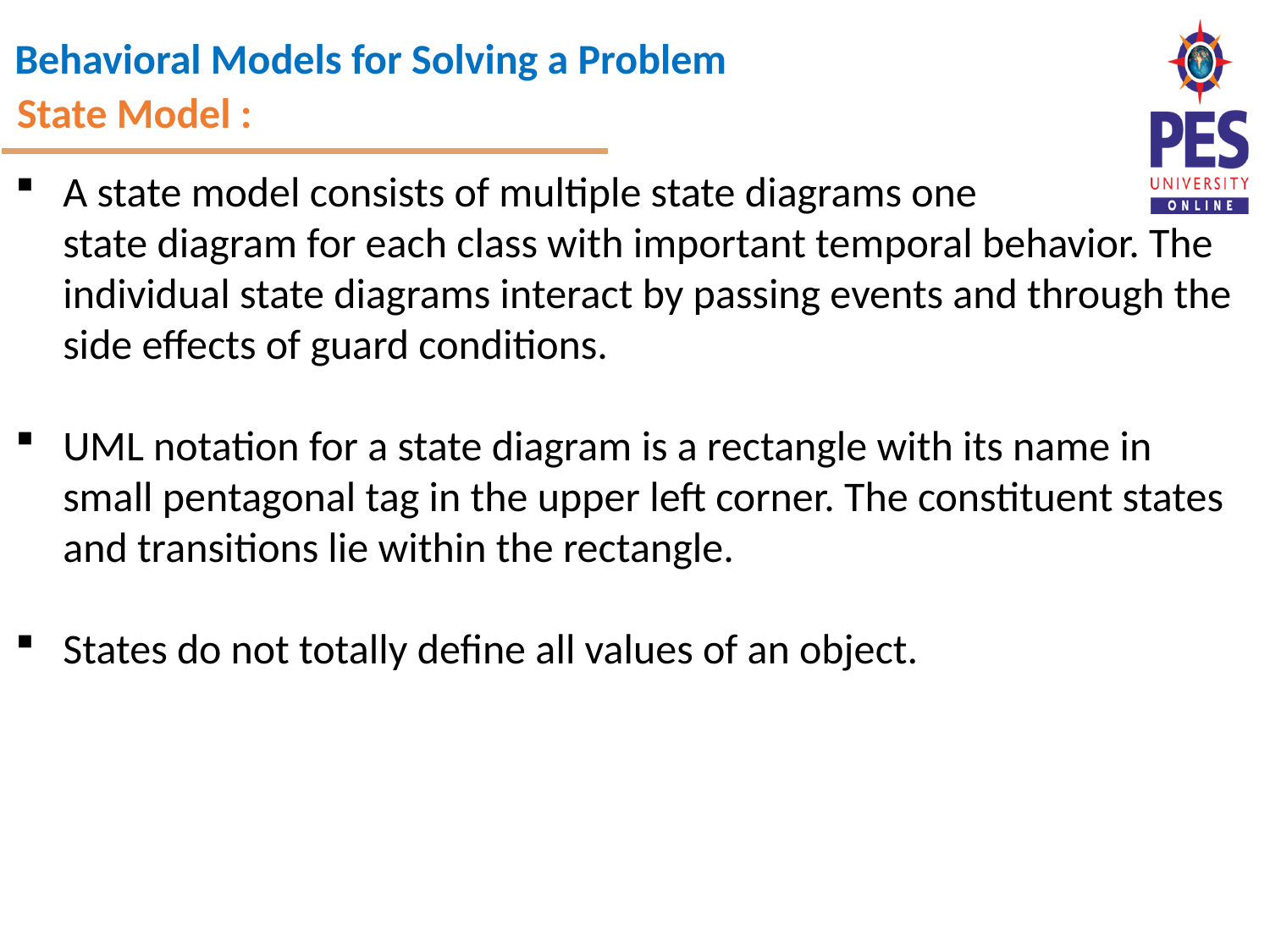

State Model :
A state model consists of multiple state diagrams one
state diagram for each class with important temporal behavior. The individual state diagrams interact by passing events and through the side effects of guard conditions.

UML notation for a state diagram is a rectangle with its name in small pentagonal tag in the upper left corner. The constituent states and transitions lie within the rectangle.

States do not totally define all values of an object.